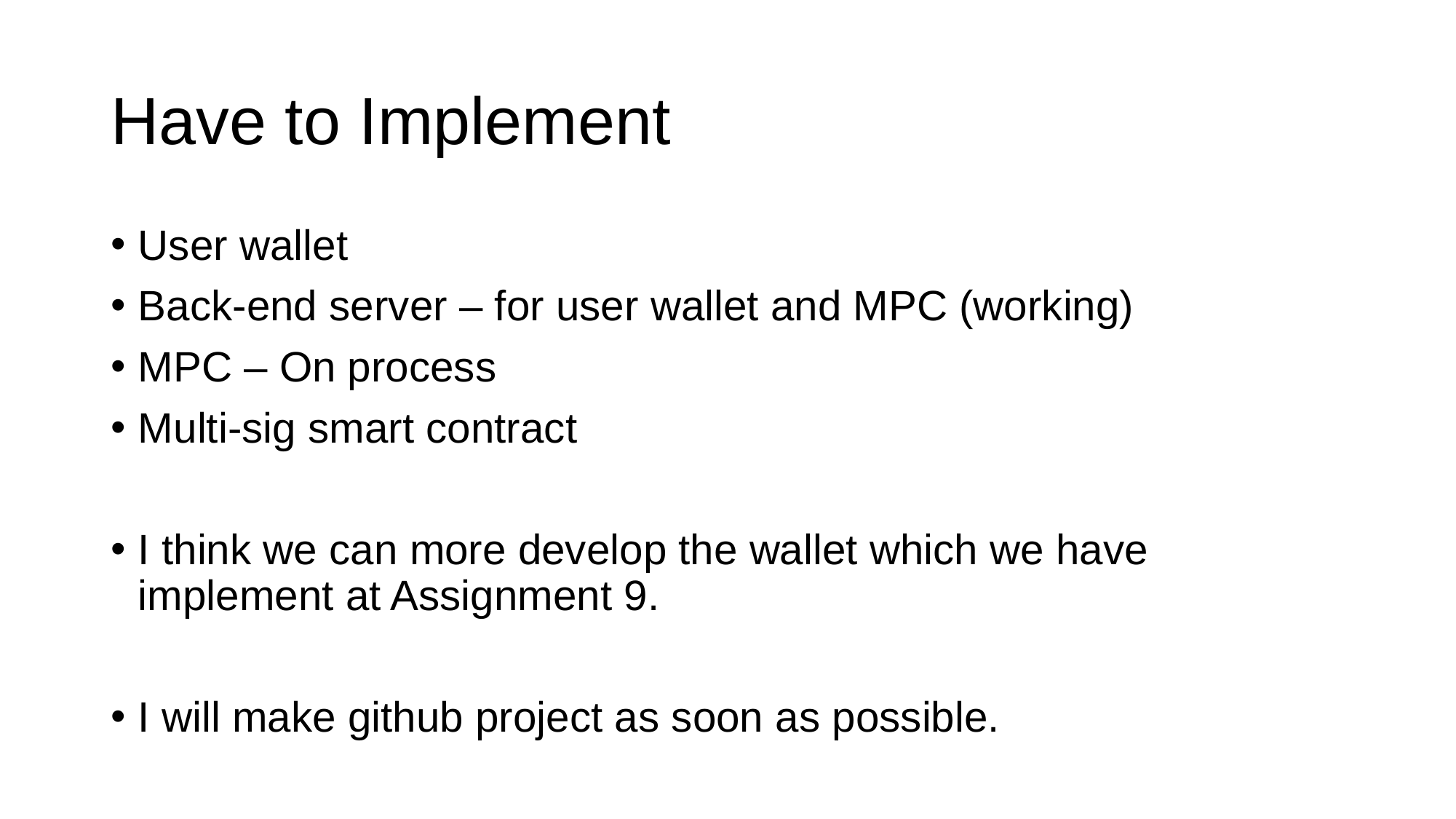

# Have to Implement
User wallet
Back-end server – for user wallet and MPC (working)
MPC – On process
Multi-sig smart contract

I think we can more develop the wallet which we have implement at Assignment 9.

I will make github project as soon as possible.